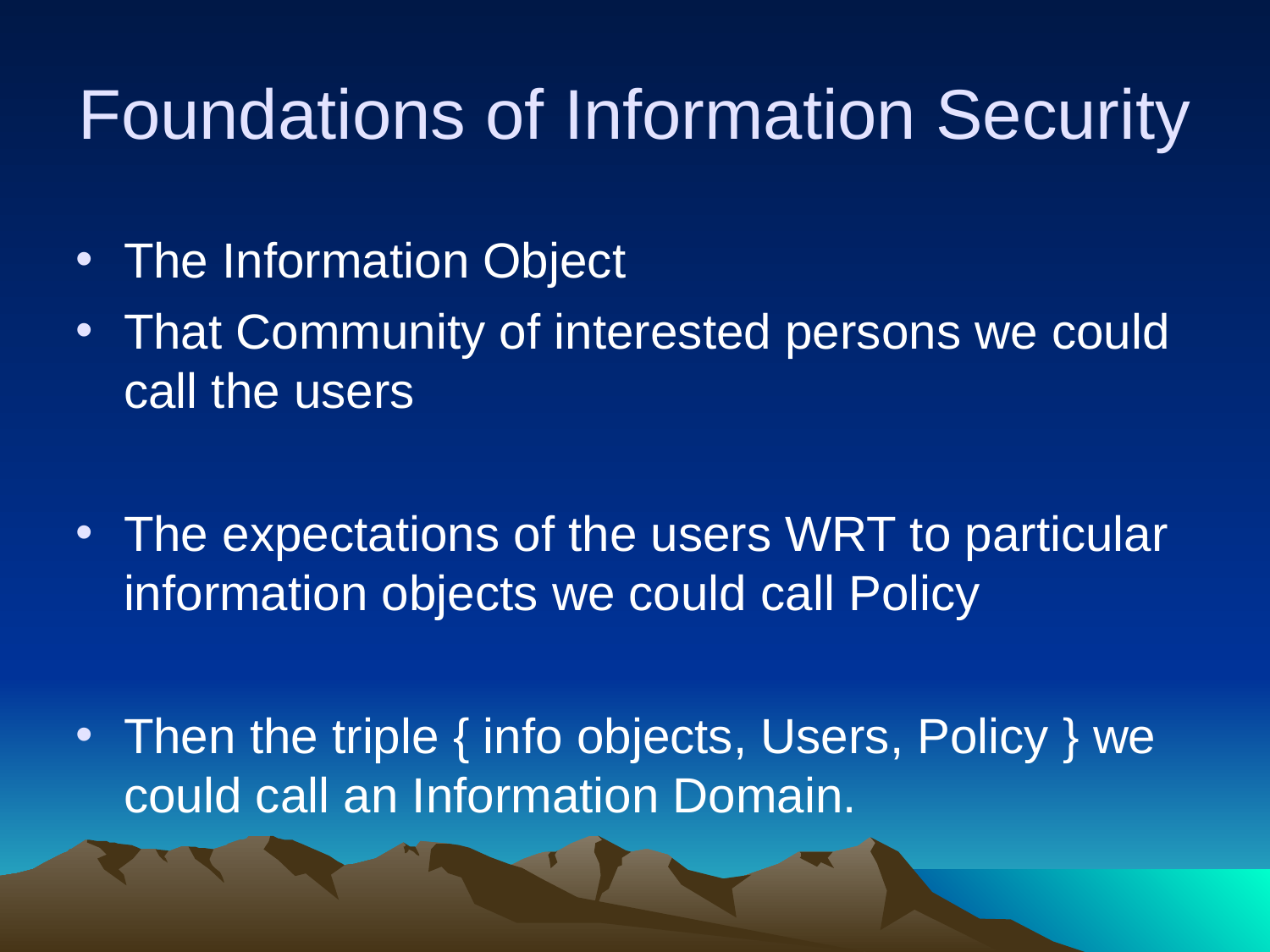

# Foundations of Information Security
The Information Object
That Community of interested persons we could call the users

The expectations of the users WRT to particular information objects we could call Policy

Then the triple { info objects, Users, Policy } we could call an Information Domain.